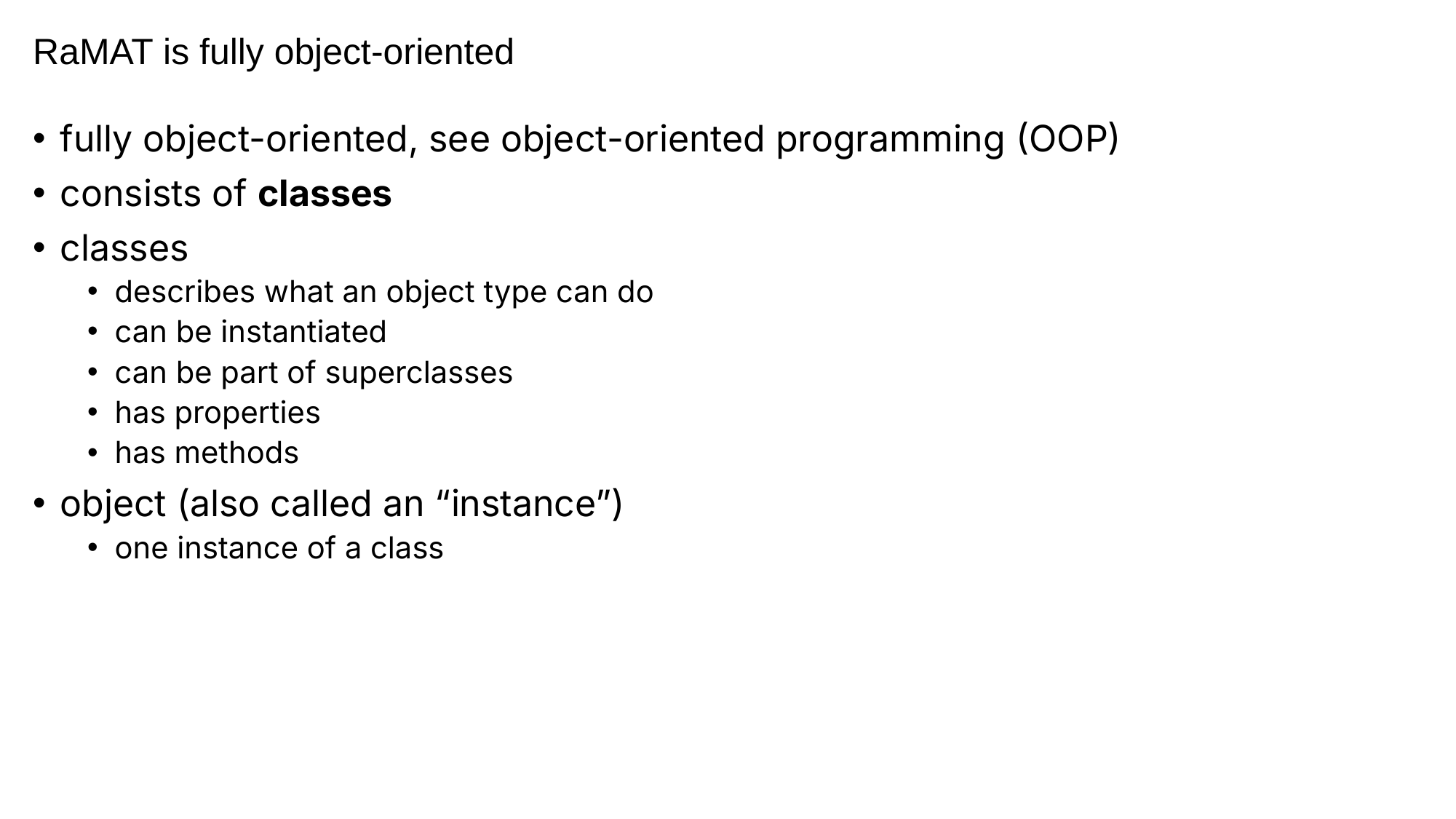

# RaMAT is fully object-oriented
fully object-oriented, see object-oriented programming (OOP)
consists of classes
classes
describes what an object type can do
can be instantiated
can be part of superclasses
has properties
has methods
object (also called an “instance”)
one instance of a class